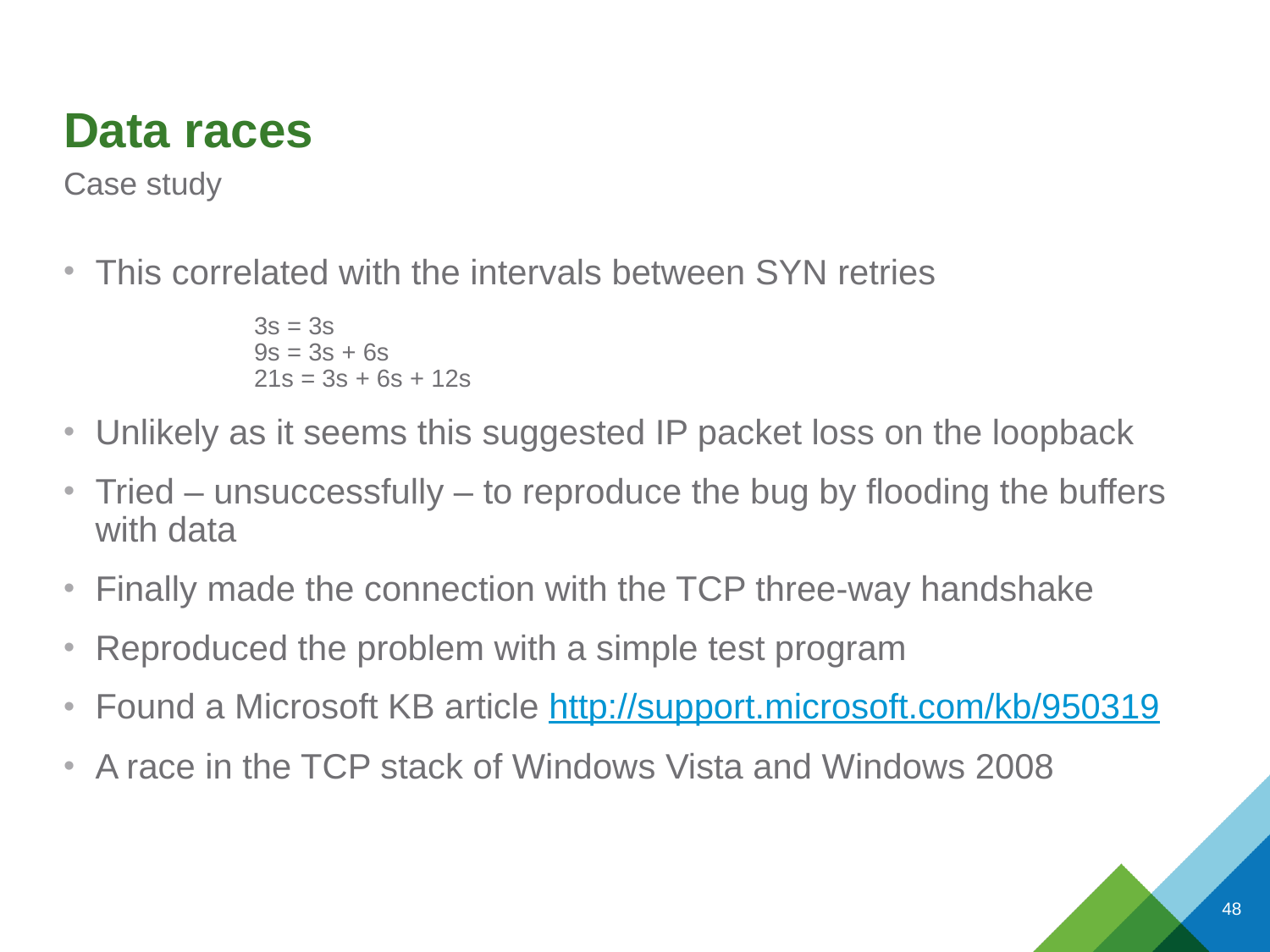

# Data races
Case study
This correlated with the intervals between SYN retries
	3s = 3s
	9s = 3s + 6s
	21s = 3s + 6s + 12s
Unlikely as it seems this suggested IP packet loss on the loopback
Tried – unsuccessfully – to reproduce the bug by flooding the buffers with data
Finally made the connection with the TCP three-way handshake
Reproduced the problem with a simple test program
Found a Microsoft KB article http://support.microsoft.com/kb/950319
A race in the TCP stack of Windows Vista and Windows 2008
48